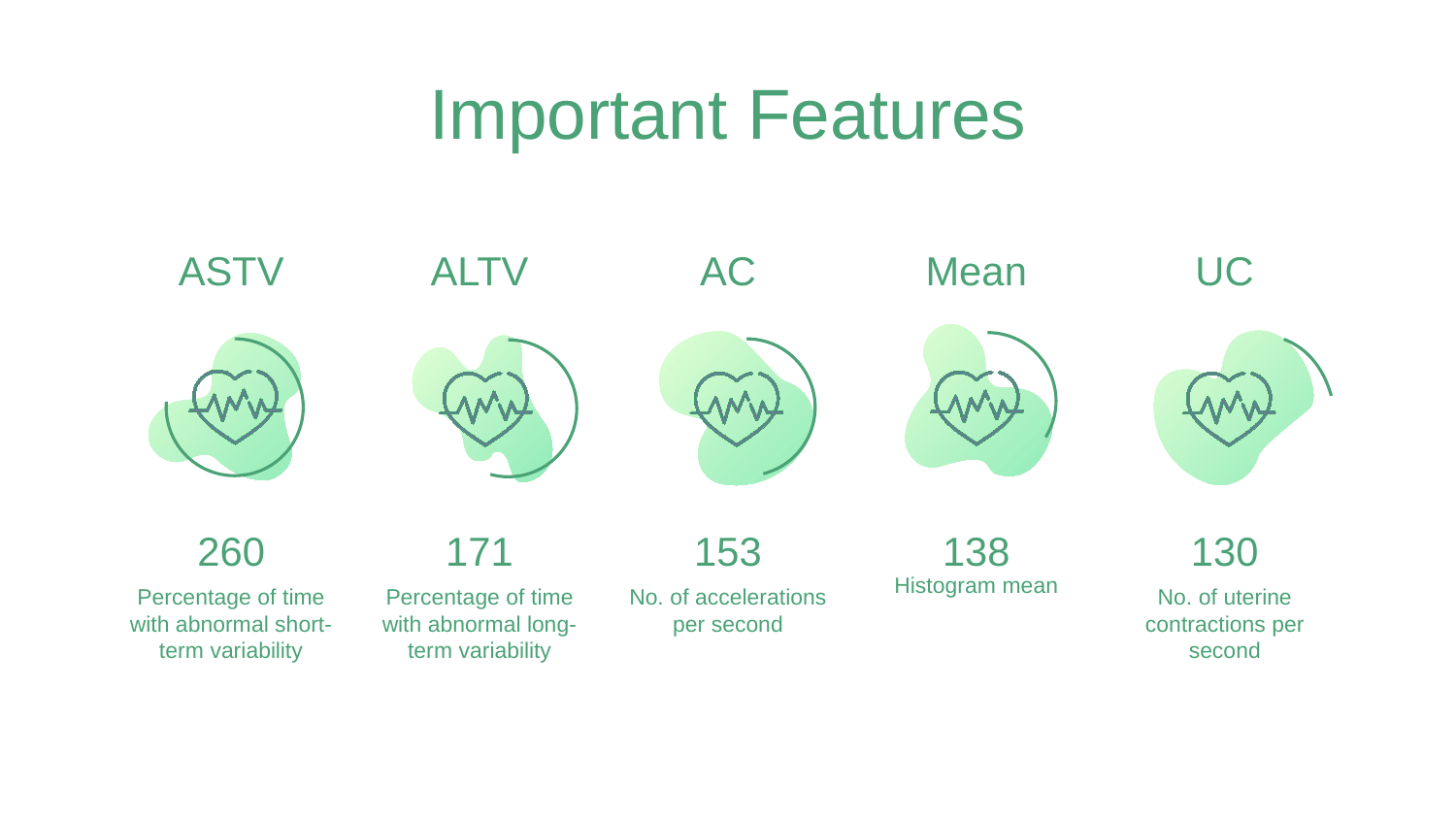

# Important Features
ASTV
ALTV
AC
Mean
UC

260
171
153
138
130
Histogram mean
Percentage of time with abnormal short-term variability
Percentage of time with abnormal long-term variability
No. of accelerations per second
No. of uterine contractions per second